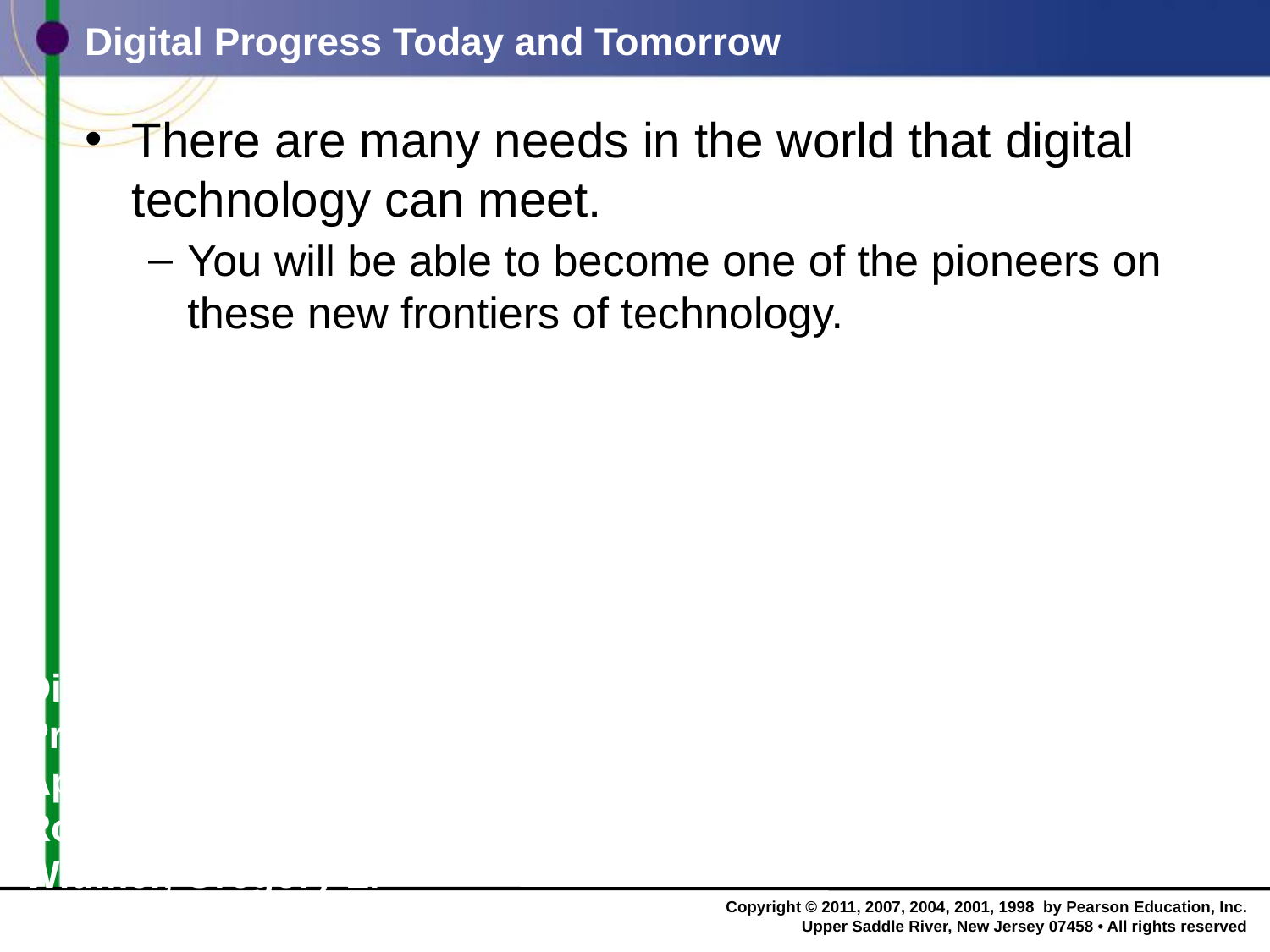

# Digital Progress Today and Tomorrow
There are many needs in the world that digital technology can meet.
You will be able to become one of the pioneers on these new frontiers of technology.
Digital Systems: Principles and Applications, 11/e
Ronald J. Tocci, Neal S. Widmer, Gregory L. Moss